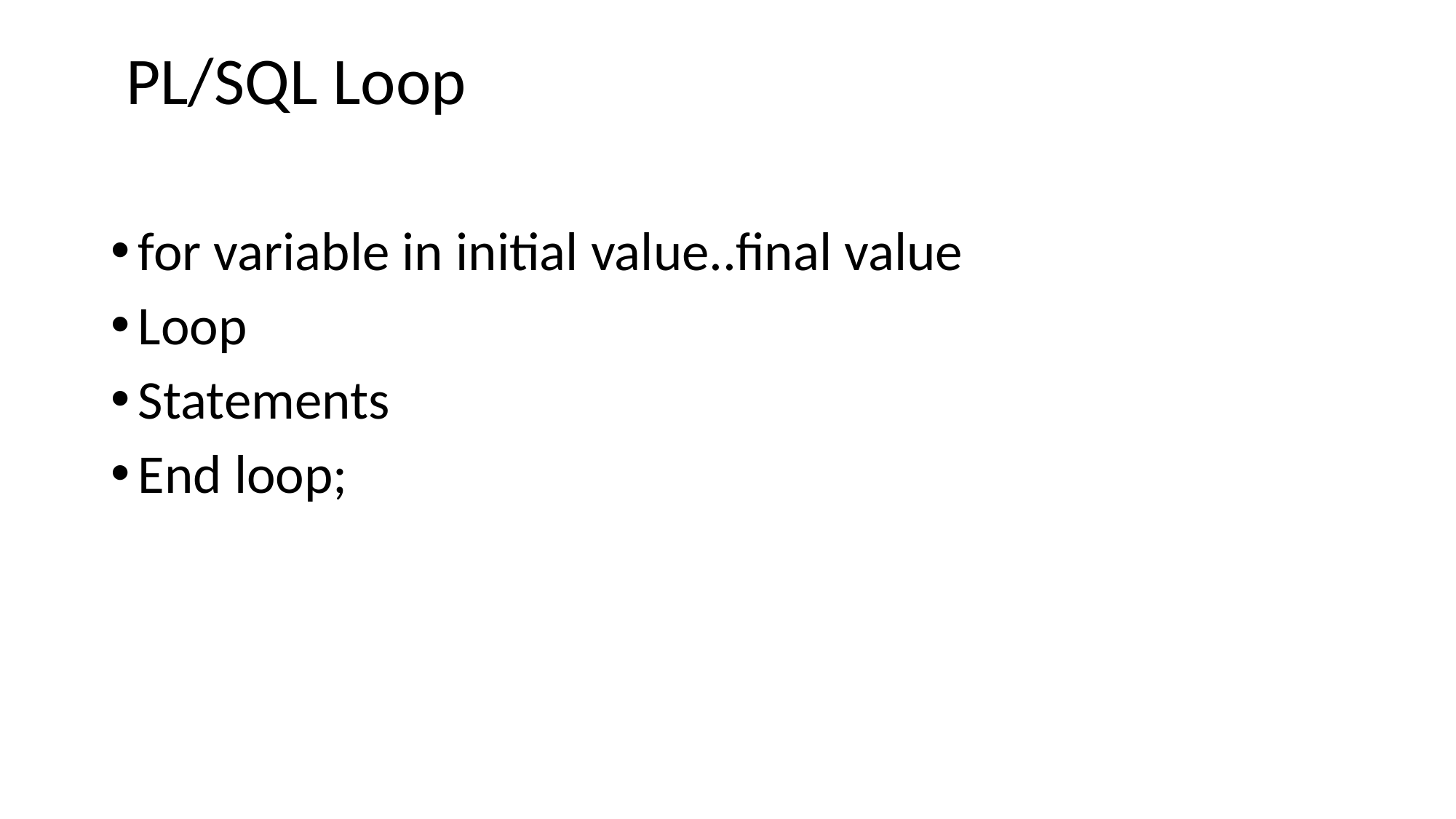

# PL/SQL Loop
for variable in initial value..final value
Loop
Statements
End loop;